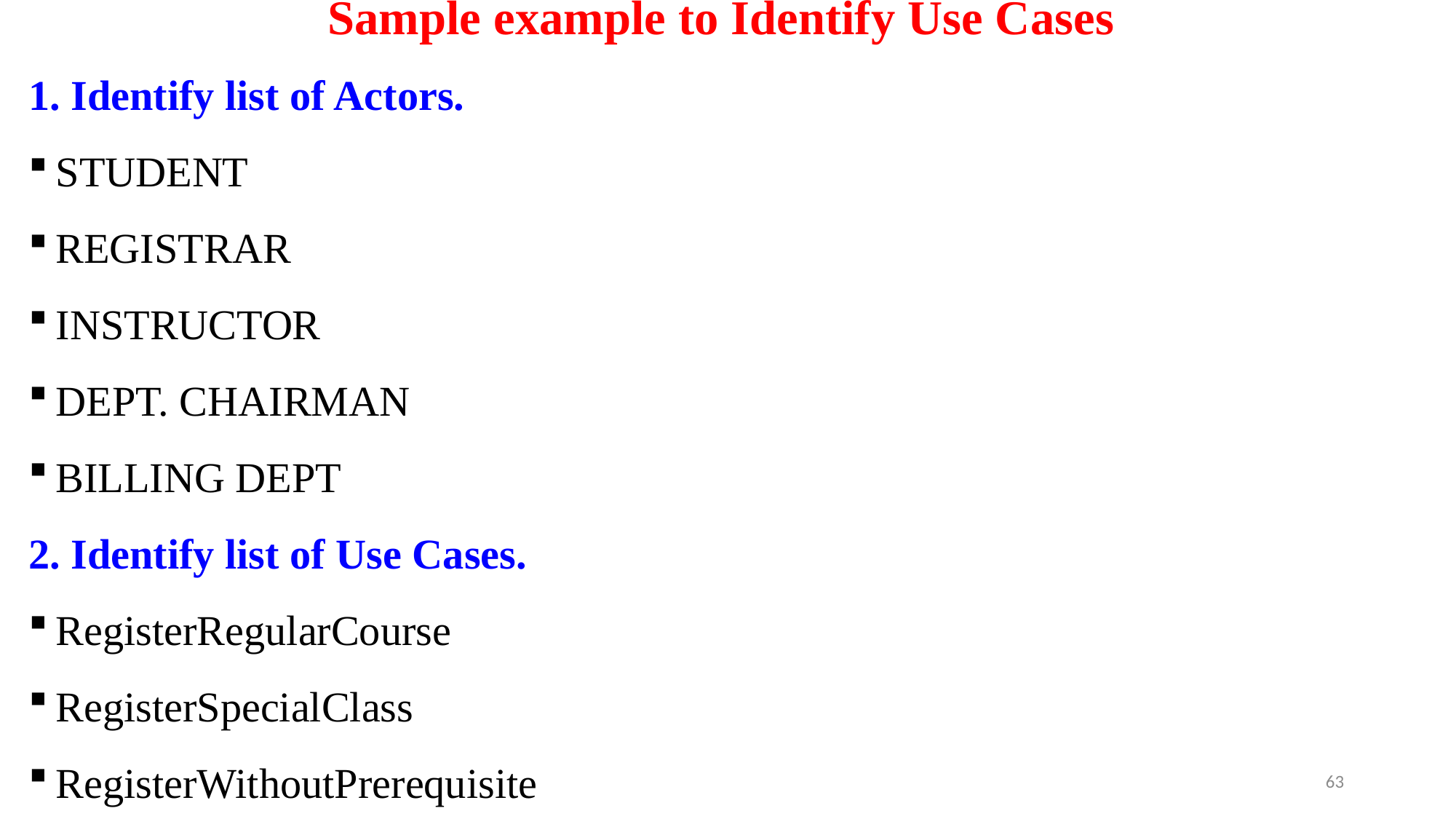

# Sample example to Identify Use Cases
1. Identify list of Actors.
STUDENT
REGISTRAR
INSTRUCTOR
DEPT. CHAIRMAN
BILLING DEPT
2. Identify list of Use Cases.
RegisterRegularCourse
RegisterSpecialClass
RegisterWithoutPrerequisite

63